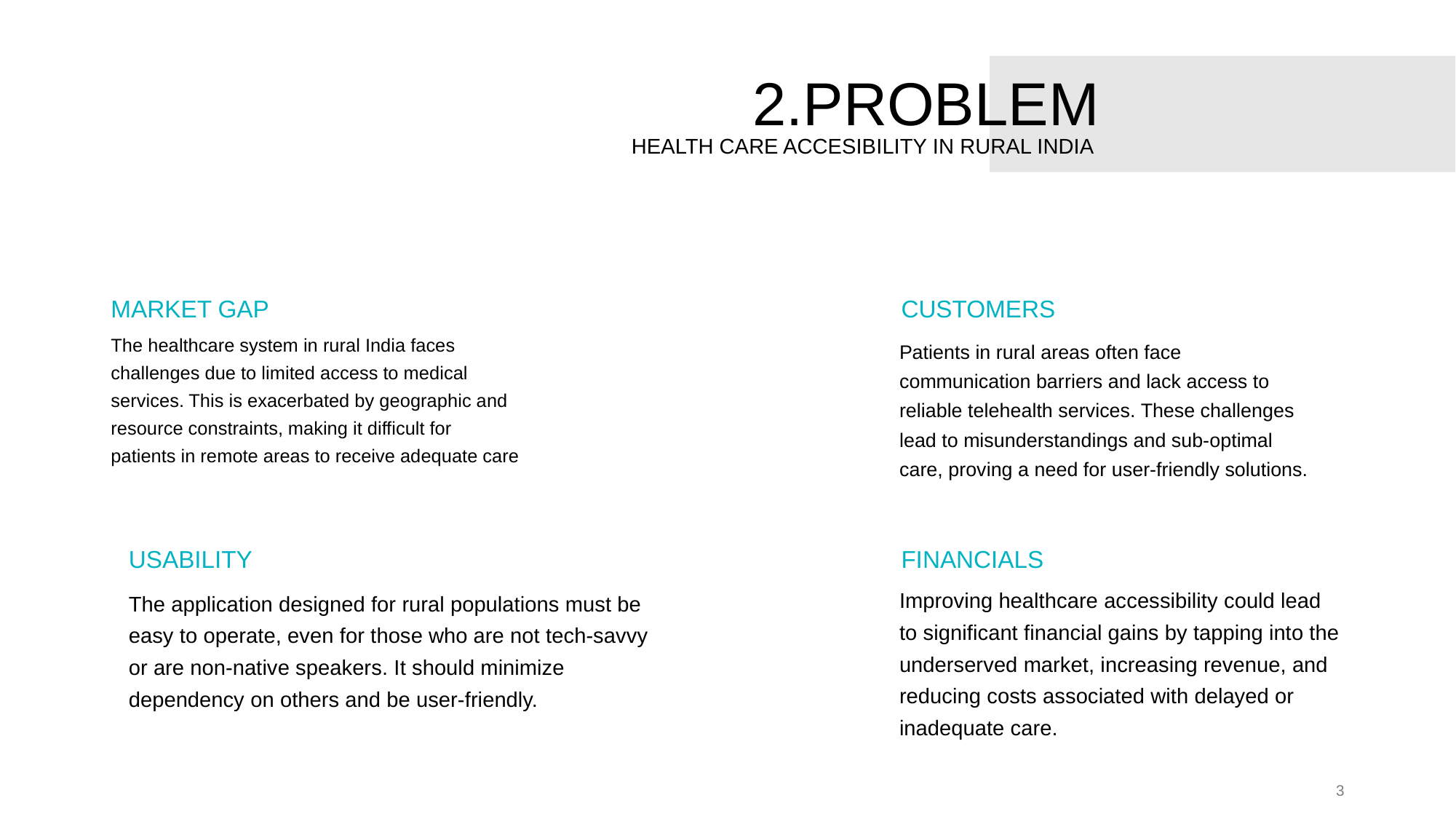

# 2.PROBLEM HEALTH CARE ACCESIBILITY IN RURAL INDIA

MARKET GAP
CUSTOMERS
The healthcare system in rural India faces challenges due to limited access to medical services. This is exacerbated by geographic and resource constraints, making it difficult for patients in remote areas to receive adequate care
Patients in rural areas often face communication barriers and lack access to reliable telehealth services. These challenges lead to misunderstandings and sub-optimal care, proving a need for user-friendly solutions.
USABILITY
FINANCIALS
Improving healthcare accessibility could lead to significant financial gains by tapping into the underserved market, increasing revenue, and reducing costs associated with delayed or inadequate care.
The application designed for rural populations must be easy to operate, even for those who are not tech-savvy or are non-native speakers. It should minimize dependency on others and be user-friendly.
3